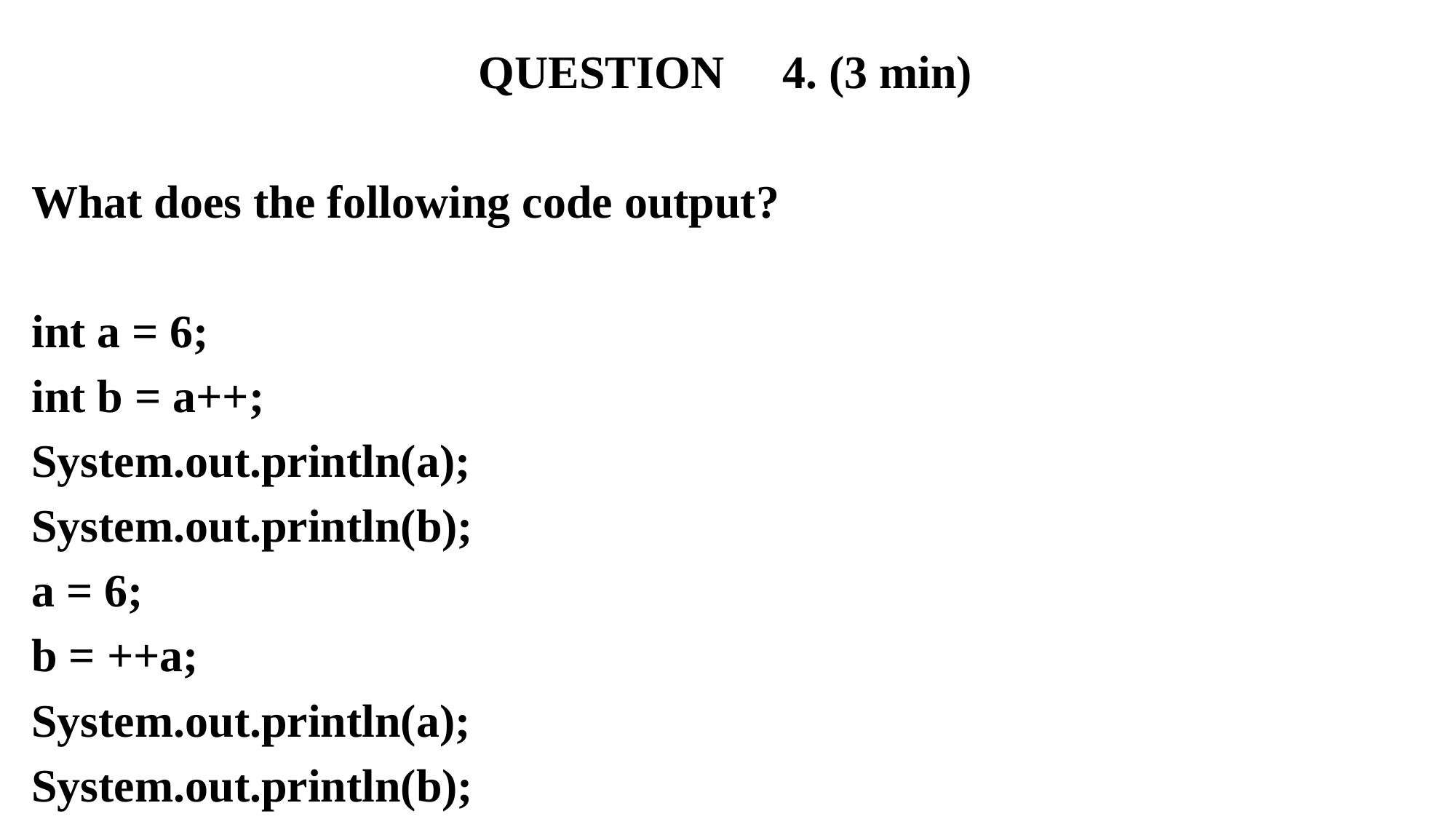

QUESTION     4. (3 min)

What does the following code output?

int a = 6;
int b = a++;
System.out.println(a);
System.out.println(b);
a = 6;
b = ++a;
System.out.println(a);
System.out.println(b);